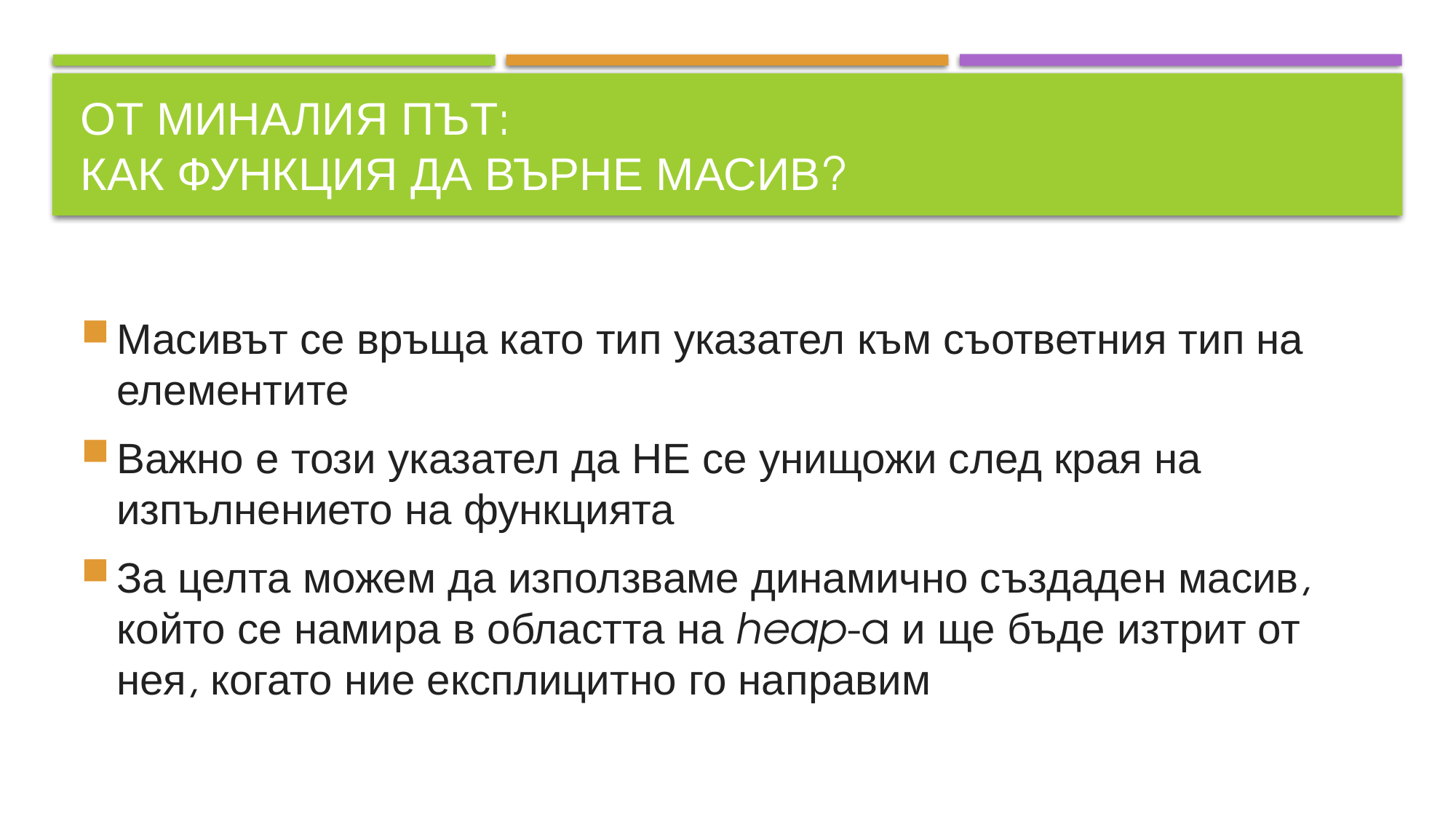

# От миналия път: Как функция да върне масив?
Масивът се връща като тип указател към съответния тип на елементите
Важно е този указател да НЕ се унищожи след края на изпълнението на функцията
За целта можем да използваме динамично създаден масив, който се намира в областта на heap-a и ще бъде изтрит от нея, когато ние експлицитно го направим